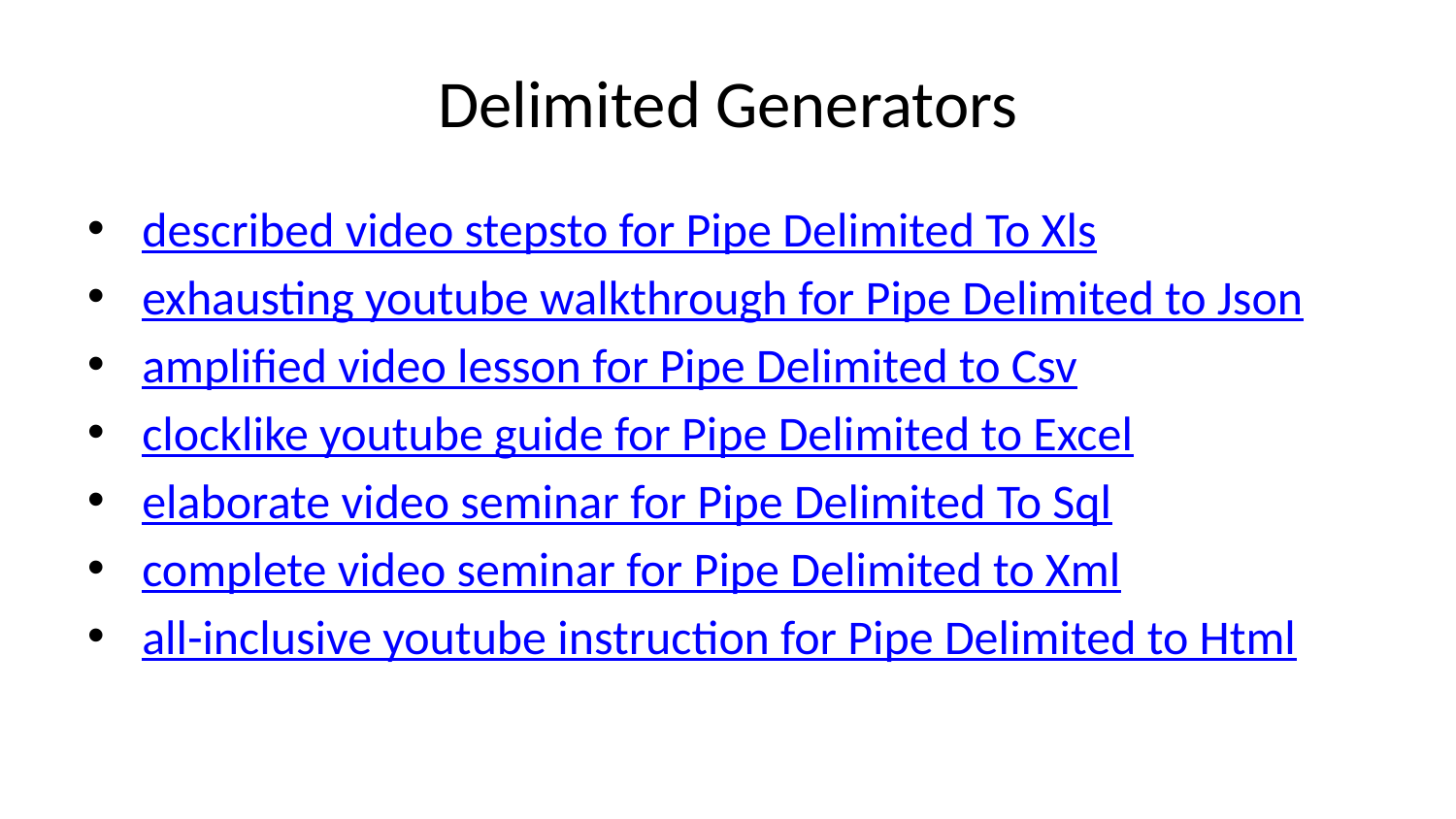

# Delimited Generators
described video stepsto for Pipe Delimited To Xls
exhausting youtube walkthrough for Pipe Delimited to Json
amplified video lesson for Pipe Delimited to Csv
clocklike youtube guide for Pipe Delimited to Excel
elaborate video seminar for Pipe Delimited To Sql
complete video seminar for Pipe Delimited to Xml
all-inclusive youtube instruction for Pipe Delimited to Html